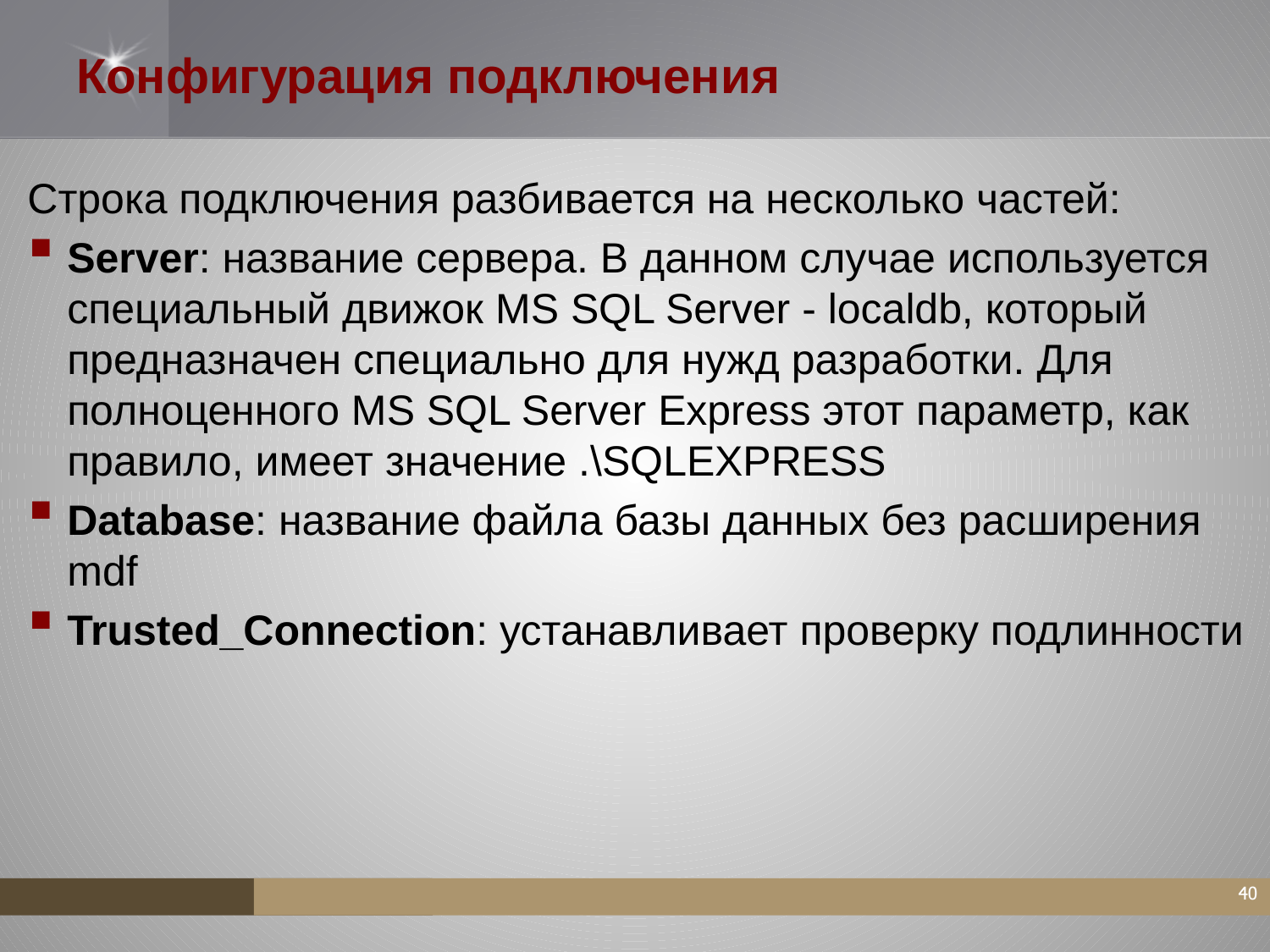

# Конфигурация подключения
Строка подключения разбивается на несколько частей:
Server: название сервера. В данном случае используется специальный движок MS SQL Server - localdb, который предназначен специально для нужд разработки. Для полноценного MS SQL Server Express этот параметр, как правило, имеет значение .\SQLEXPRESS
Database: название файла базы данных без расширения mdf
Trusted_Connection: устанавливает проверку подлинности

40